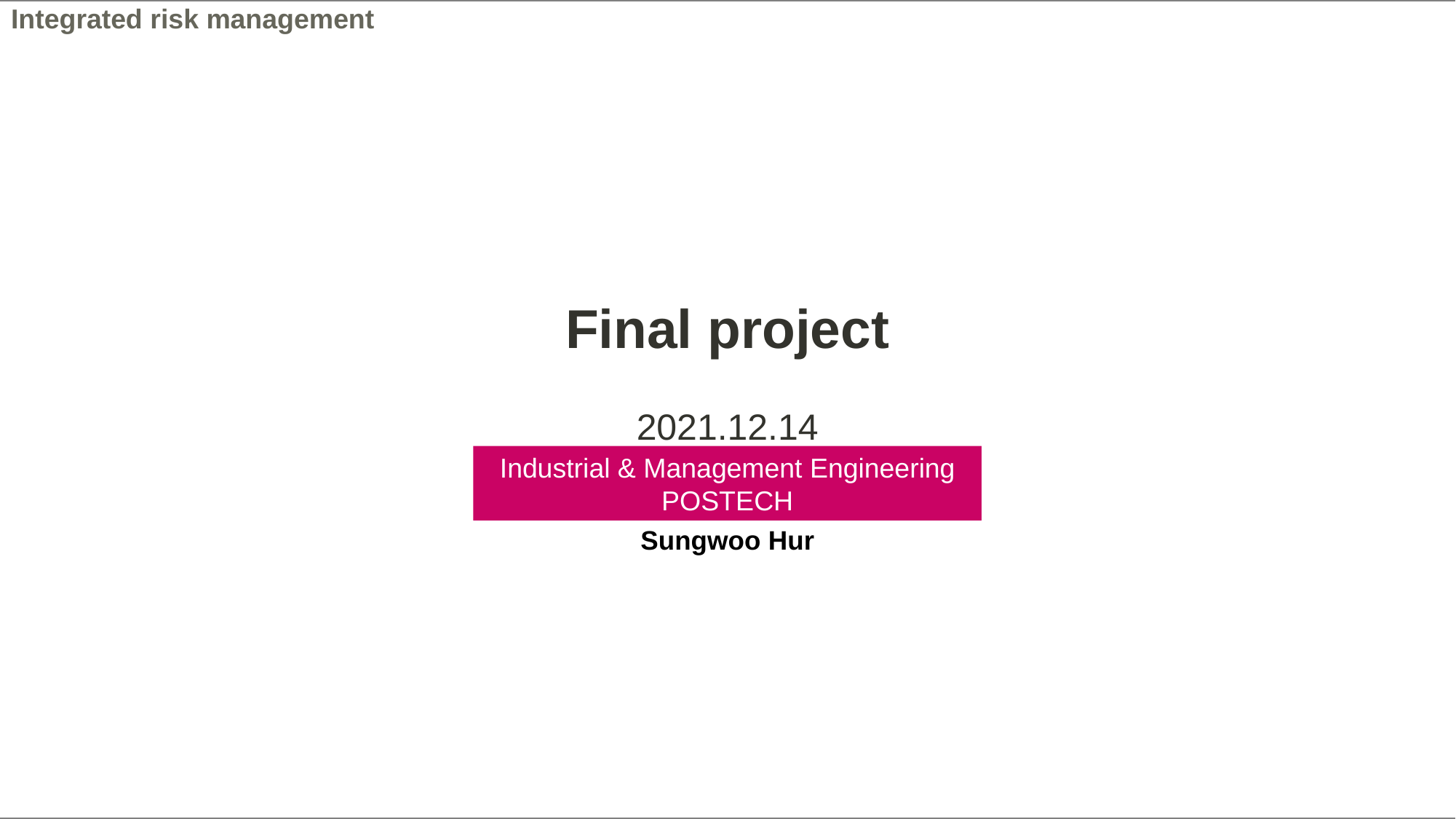

Integrated risk management
Final project
2021.12.14
Sungwoo Hur